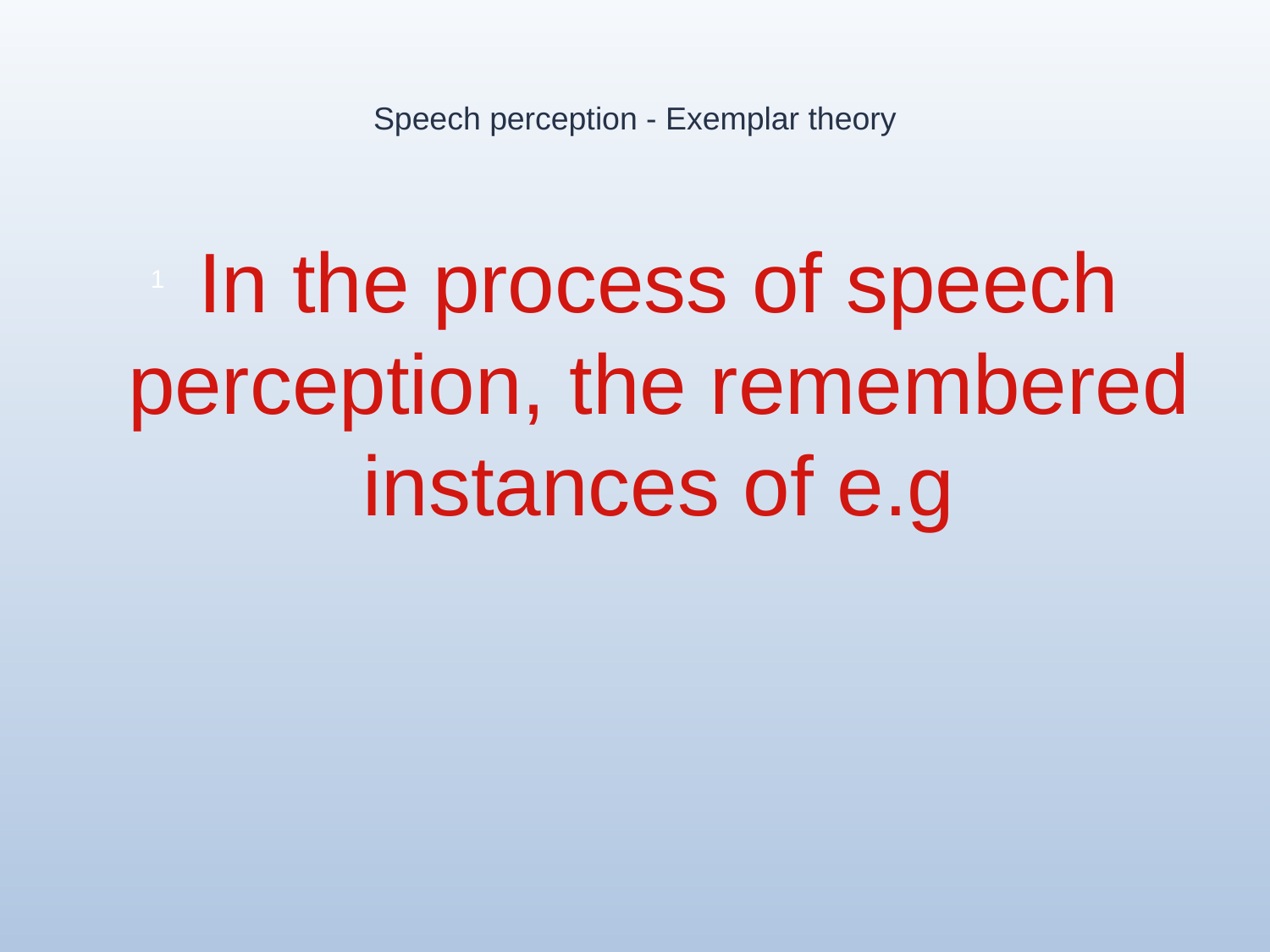

# Speech perception - Exemplar theory
In the process of speech perception, the remembered instances of e.g